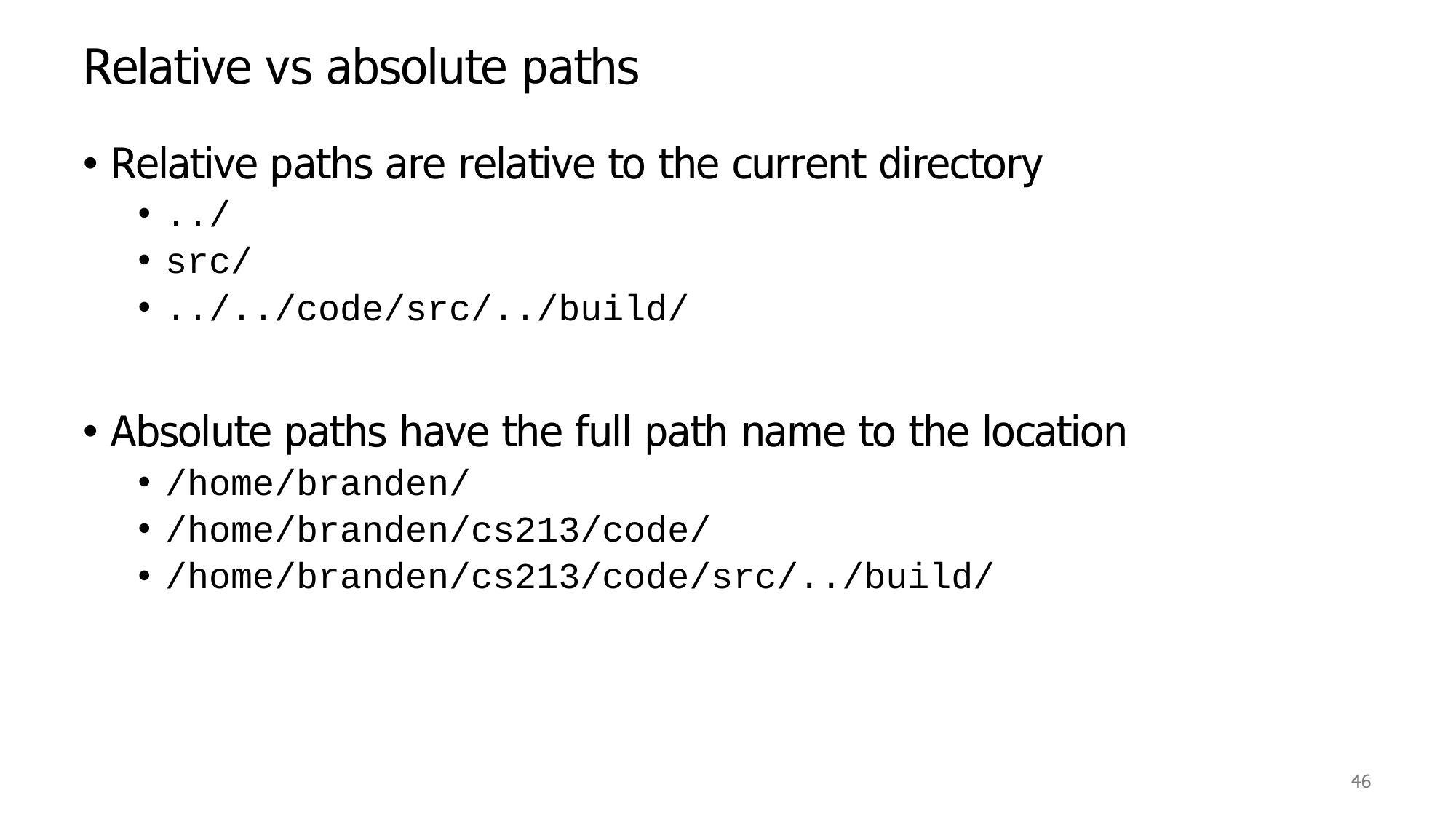

# Relative vs absolute paths
Relative paths are relative to the current directory
../
src/
../../code/src/../build/

Absolute paths have the full path name to the location
/home/branden/
/home/branden/cs213/code/
/home/branden/cs213/code/src/../build/
46